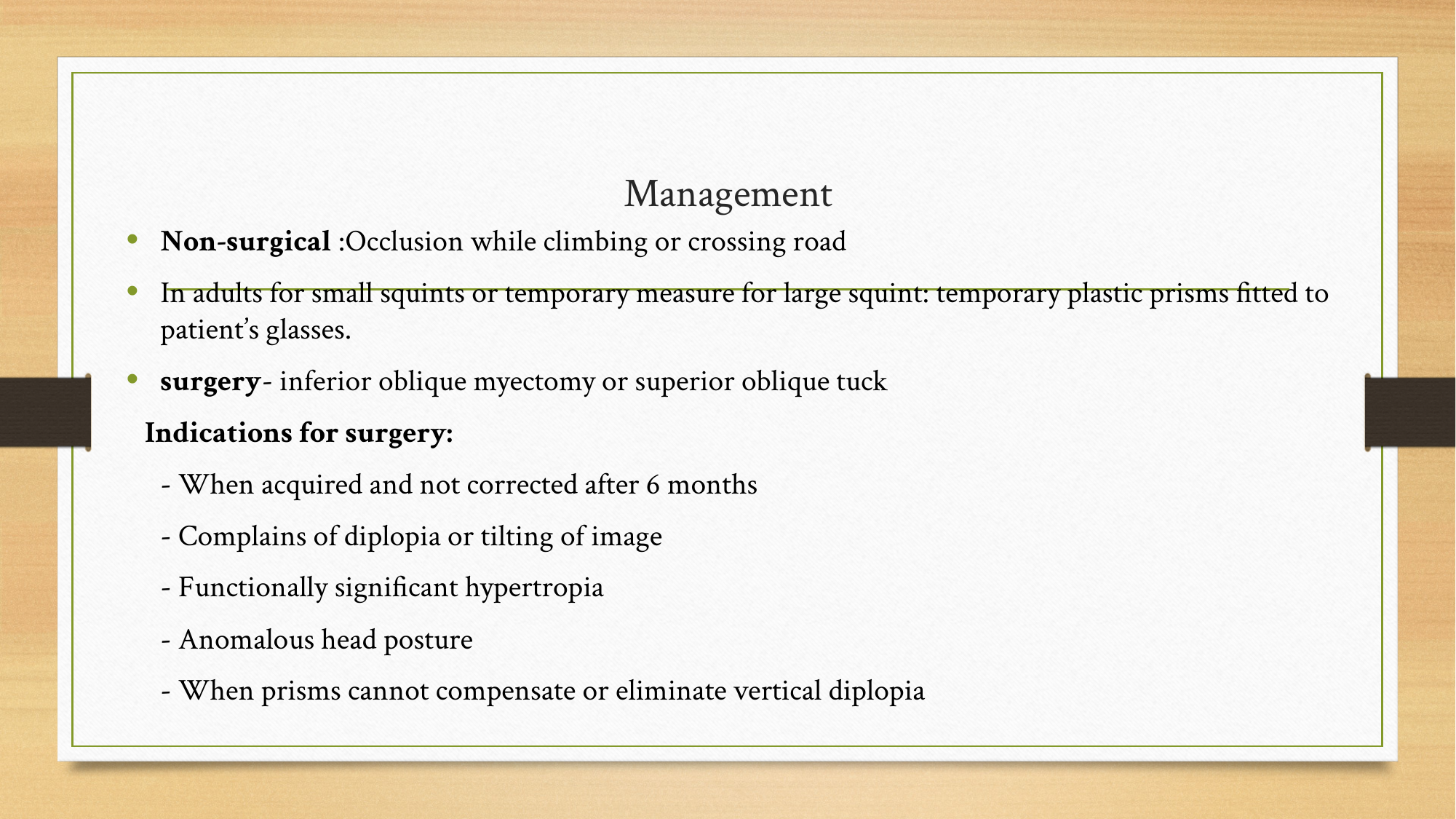

# Management
Non-surgical :Occlusion while climbing or crossing road
In adults for small squints or temporary measure for large squint: temporary plastic prisms fitted to patient’s glasses.
surgery- inferior oblique myectomy or superior oblique tuck
   Indications for surgery:
	- When acquired and not corrected after 6 months
	- Complains of diplopia or tilting of image
	- Functionally significant hypertropia
	- Anomalous head posture
 	- When prisms cannot compensate or eliminate vertical diplopia